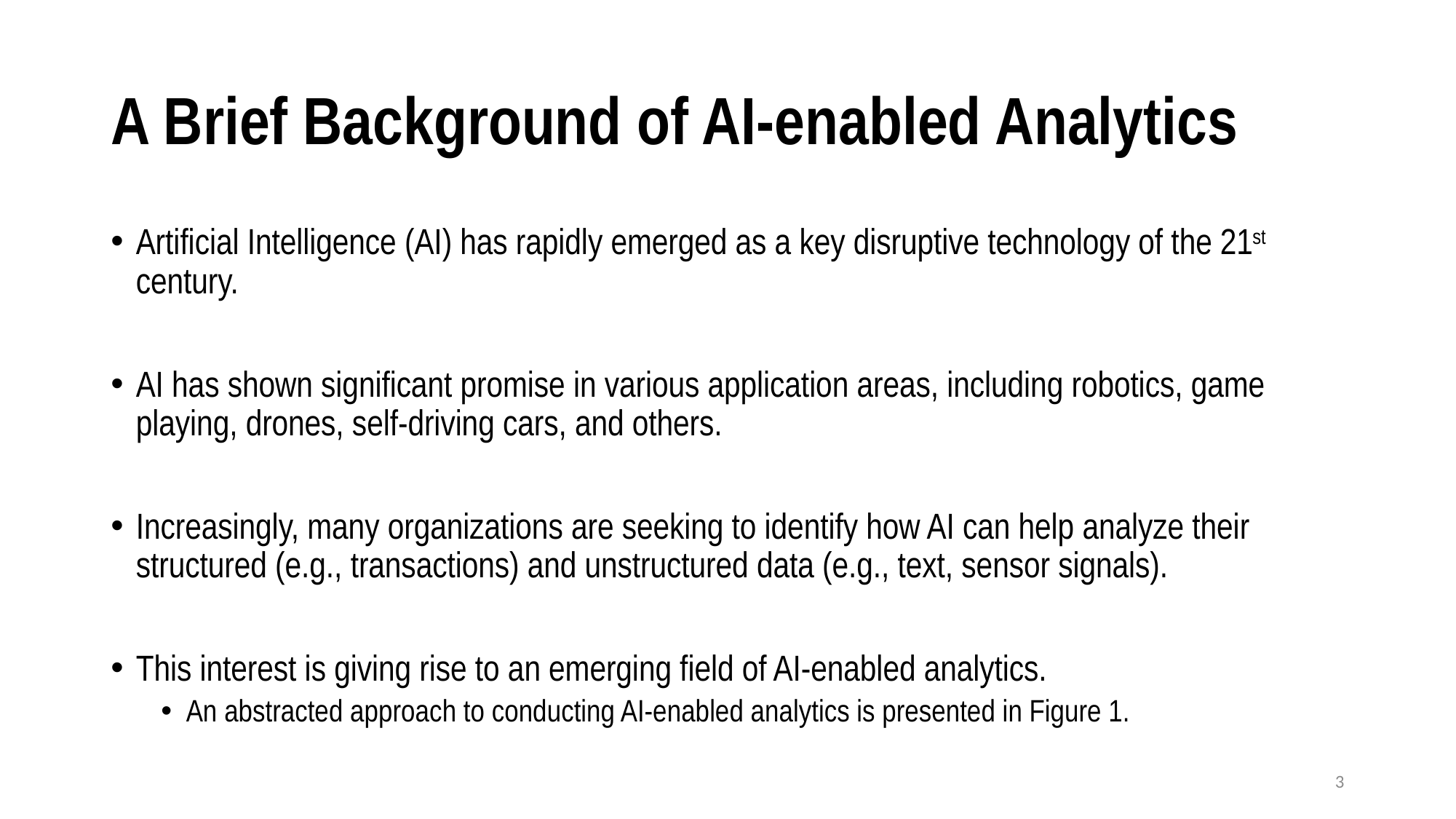

# A Brief Background of AI-enabled Analytics
Artificial Intelligence (AI) has rapidly emerged as a key disruptive technology of the 21st century.

AI has shown significant promise in various application areas, including robotics, game playing, drones, self-driving cars, and others.

Increasingly, many organizations are seeking to identify how AI can help analyze their structured (e.g., transactions) and unstructured data (e.g., text, sensor signals).

This interest is giving rise to an emerging field of AI-enabled analytics.
An abstracted approach to conducting AI-enabled analytics is presented in Figure 1.
3